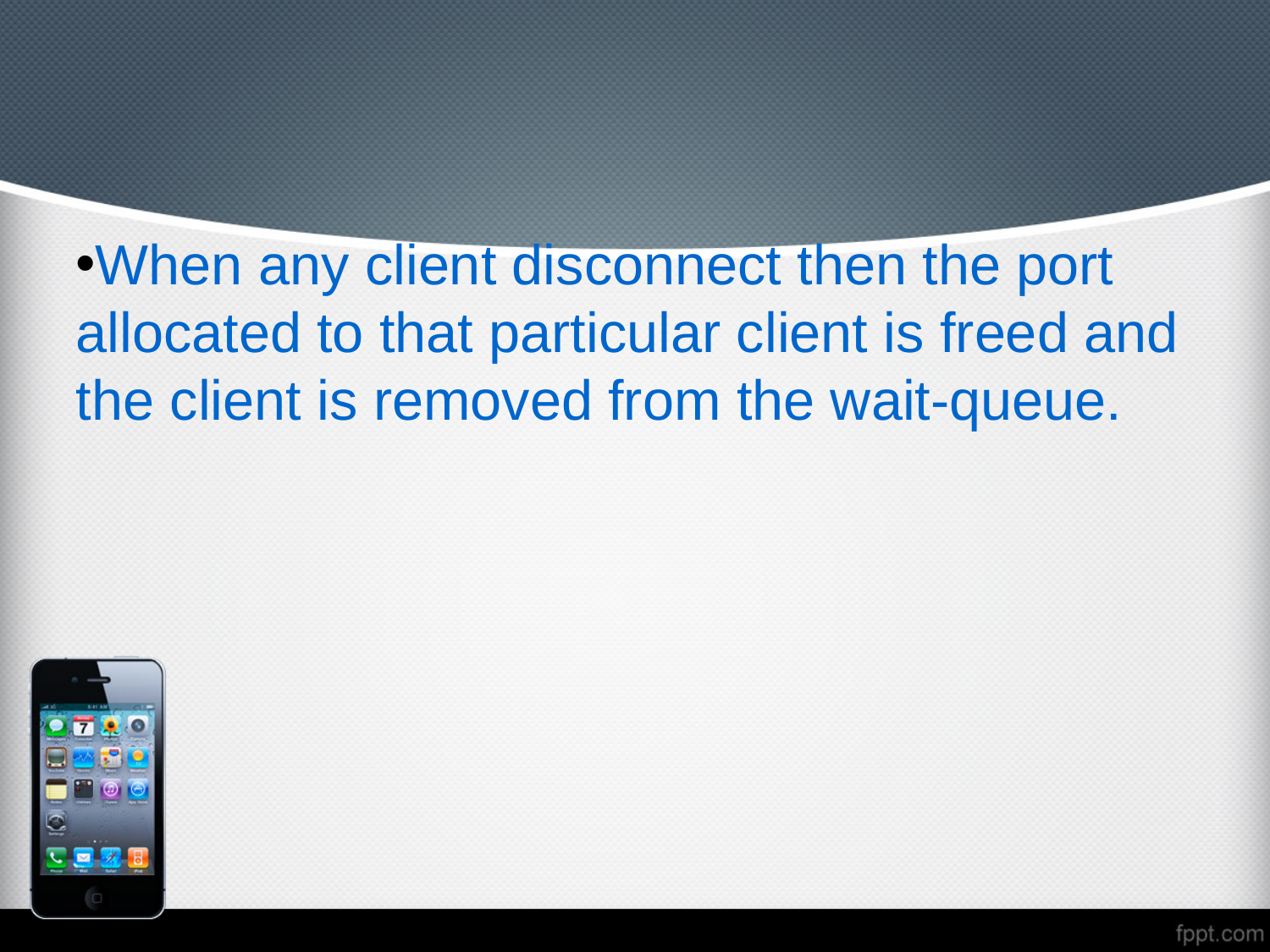

#
When any client disconnect then the port allocated to that particular client is freed and the client is removed from the wait-queue.